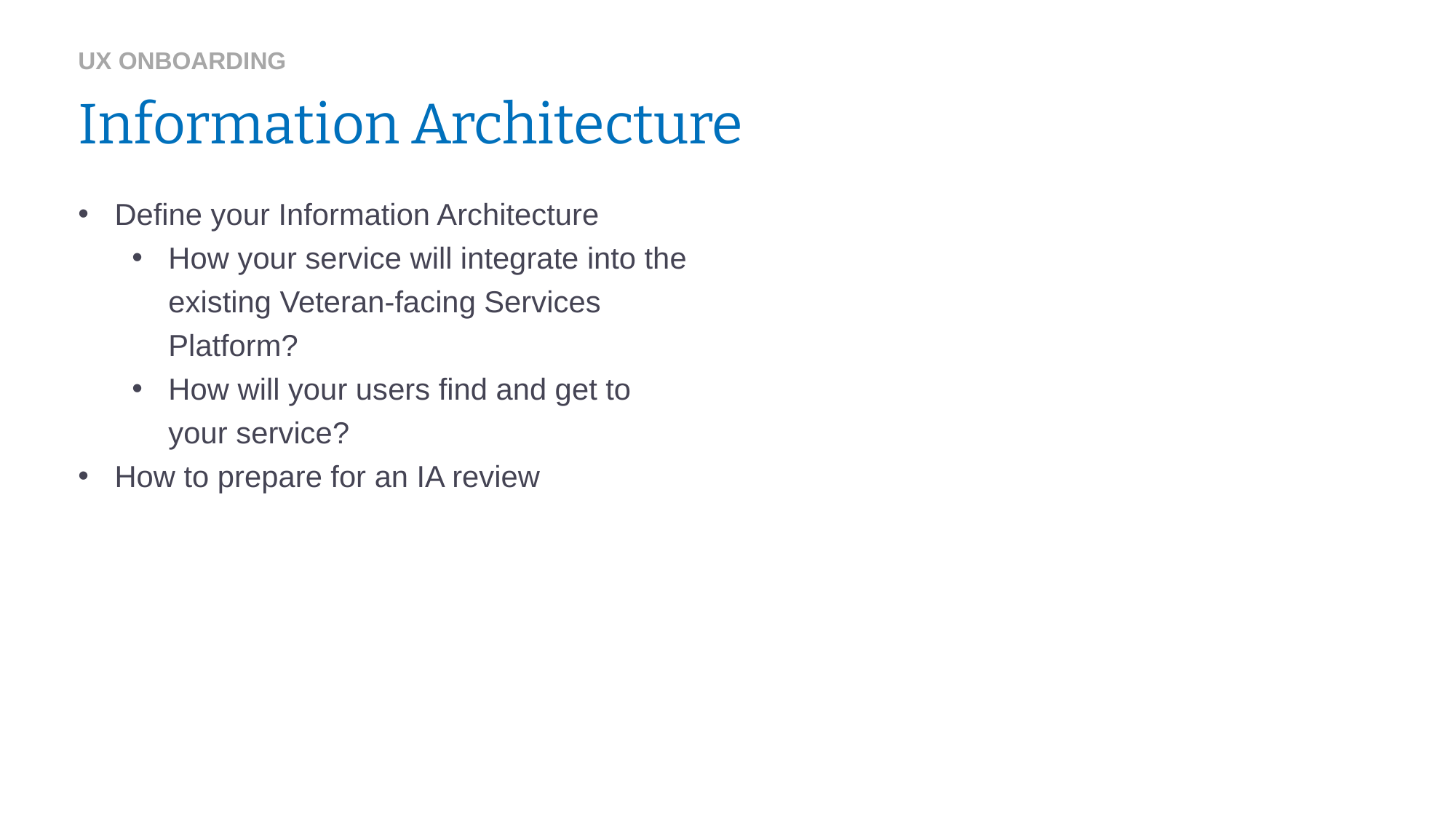

UX ONBOARDING
# Information Architecture
Define your Information Architecture
How your service will integrate into the existing Veteran-facing Services Platform?
How will your users find and get to your service?
How to prepare for an IA review